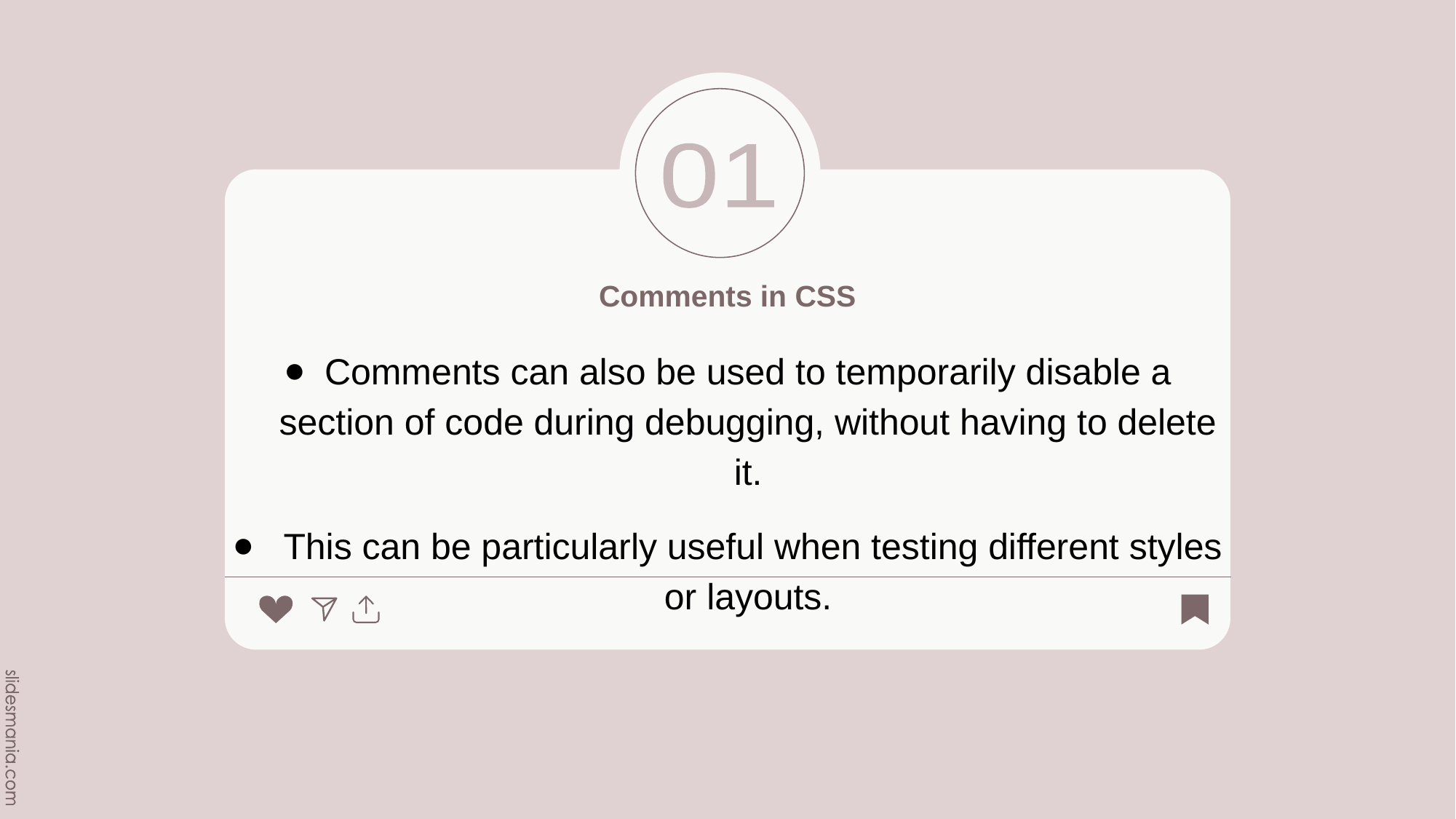

01
# Comments in CSS
Comments can also be used to temporarily disable a section of code during debugging, without having to delete it.
 This can be particularly useful when testing different styles or layouts.